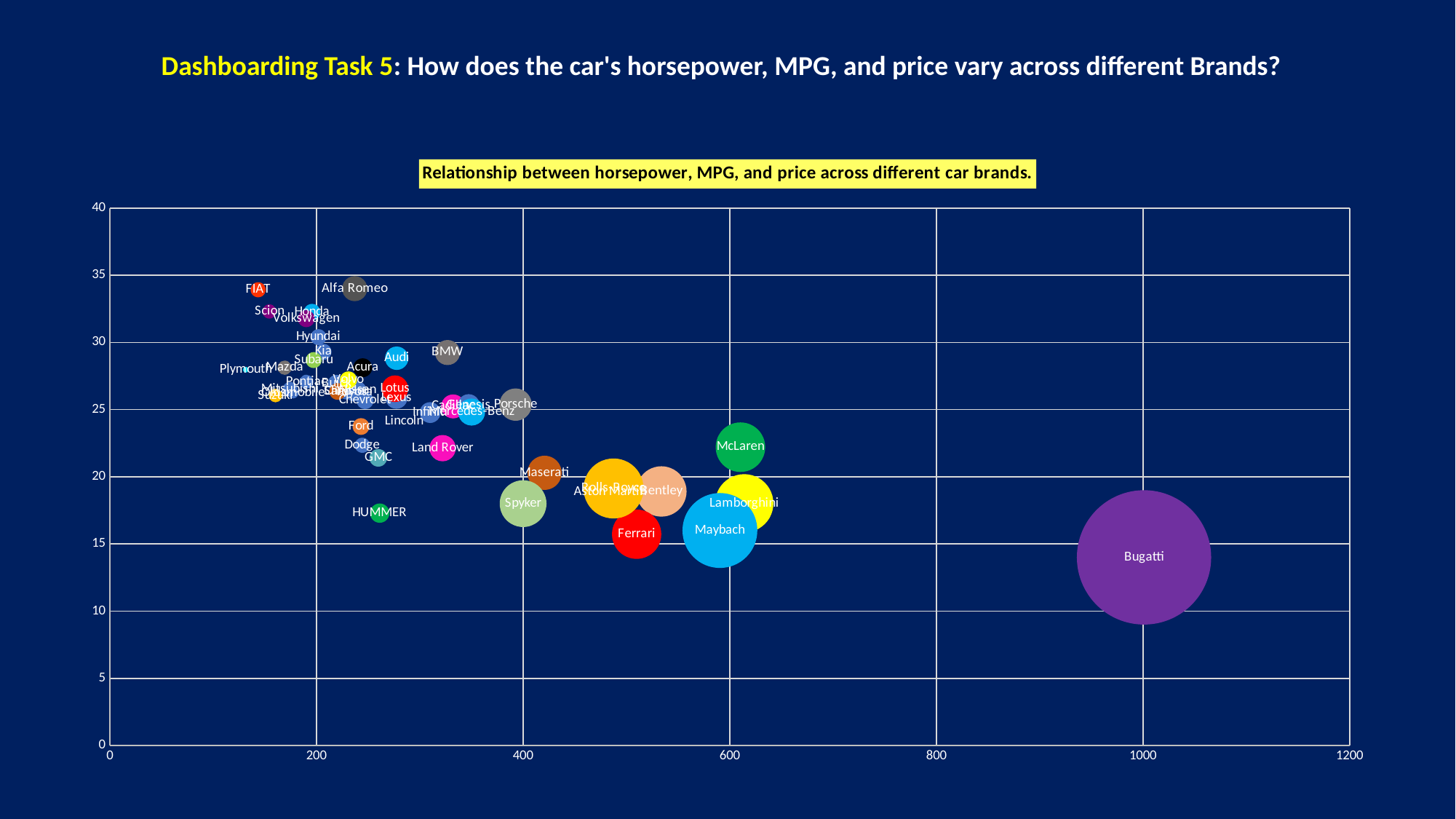

Dashboarding Task 5: How does the car's horsepower, MPG, and price vary across different Brands?

### Chart: Relationship between horsepower, MPG, and price across different car brands.

| Category | Average of highway MPG |
|---|---|